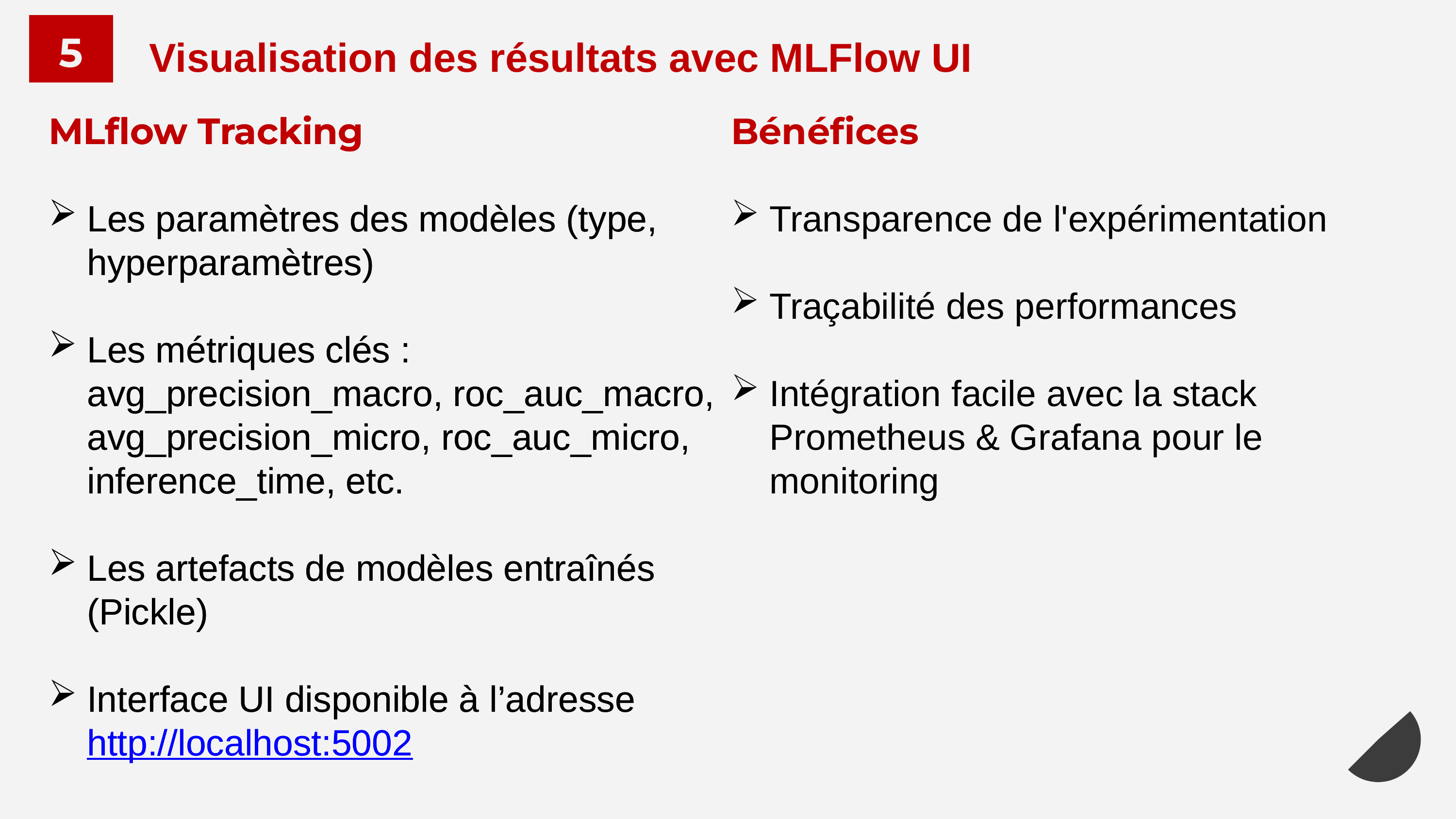

5
Visualisation des résultats avec MLFlow UI

MLflow Tracking

Les paramètres des modèles (type, hyperparamètres)

Les métriques clés : avg_precision_macro, roc_auc_macro, avg_precision_micro, roc_auc_micro, inference_time, etc.

Les artefacts de modèles entraînés (Pickle)

Interface UI disponible à l’adresse http://localhost:5002

MLflow Tracking

Les paramètres des modèles (type, hyperparamètres)

Les métriques clés : avg_precision_macro, roc_auc_macro, avg_precision_micro, roc_auc_micro, inference_time, etc.

Les artefacts de modèles entraînés (Pickle)

Interface UI disponible à l’adresse http://localhost:5002

Bénéfices

Transparence de l'expérimentation

Traçabilité des performances

Intégration facile avec la stack Prometheus & Grafana pour le monitoring